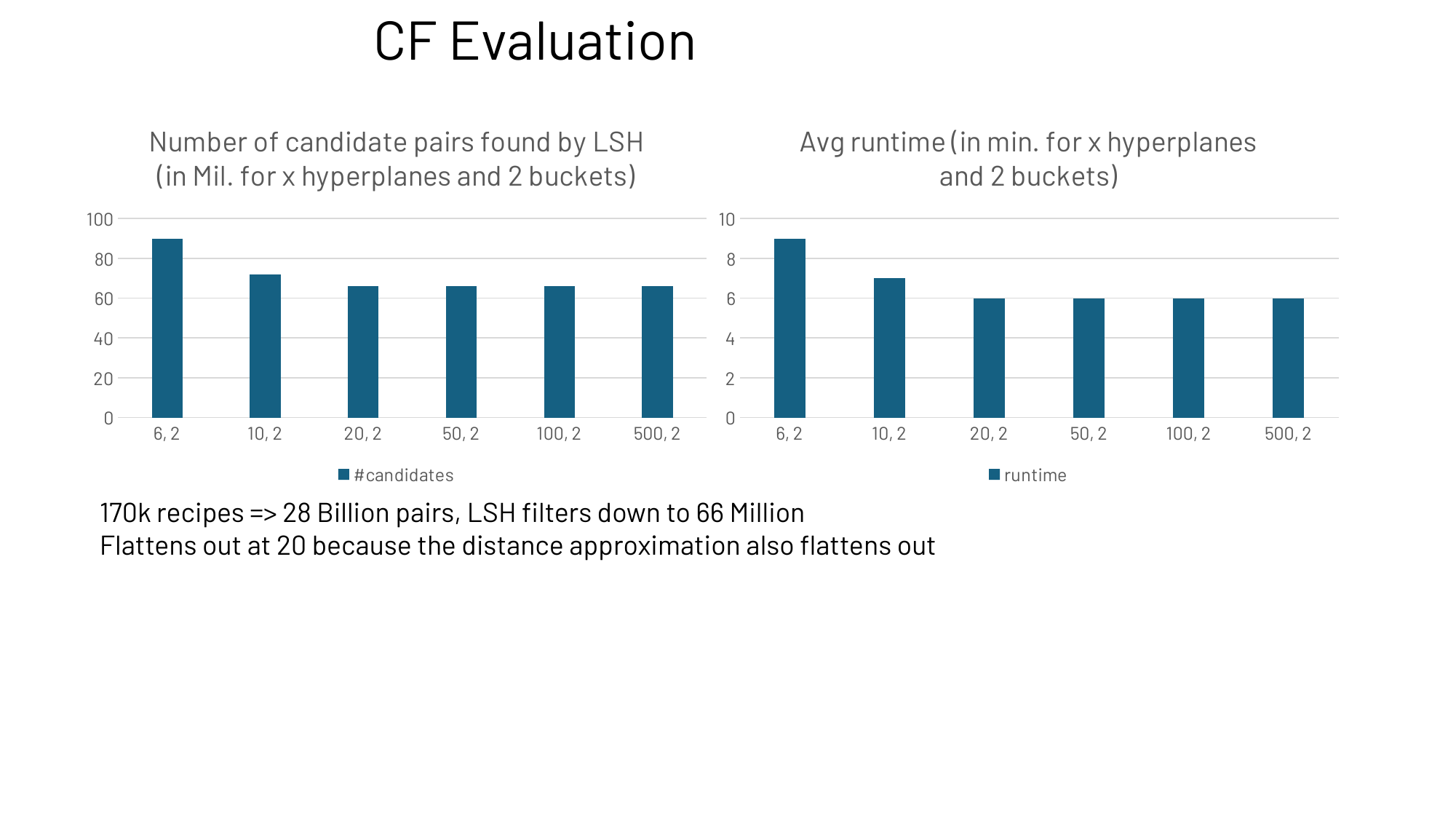

CF Evaluation

### Chart: Number of candidate pairs found by LSH (in Mil. for x hyperplanes and 2 buckets)

| Category | #candidates |
|---|---|
| 6, 2 | 90.0 |
| 10, 2 | 72.0 |
| 20, 2 | 66.0 |
| 50, 2 | 66.0 |
| 100, 2 | 66.0 |
| 500, 2 | 66.0 |

### Chart: Avg runtime (in min. for x hyperplanes and 2 buckets)

| Category | runtime |
|---|---|
| 6, 2 | 9.0 |
| 10, 2 | 7.0 |
| 20, 2 | 6.0 |
| 50, 2 | 6.0 |
| 100, 2 | 6.0 |
| 500, 2 | 6.0 |
170k recipes => 28 Billion pairs, LSH filters down to 66 Million
Flattens out at 20 because the distance approximation also flattens out